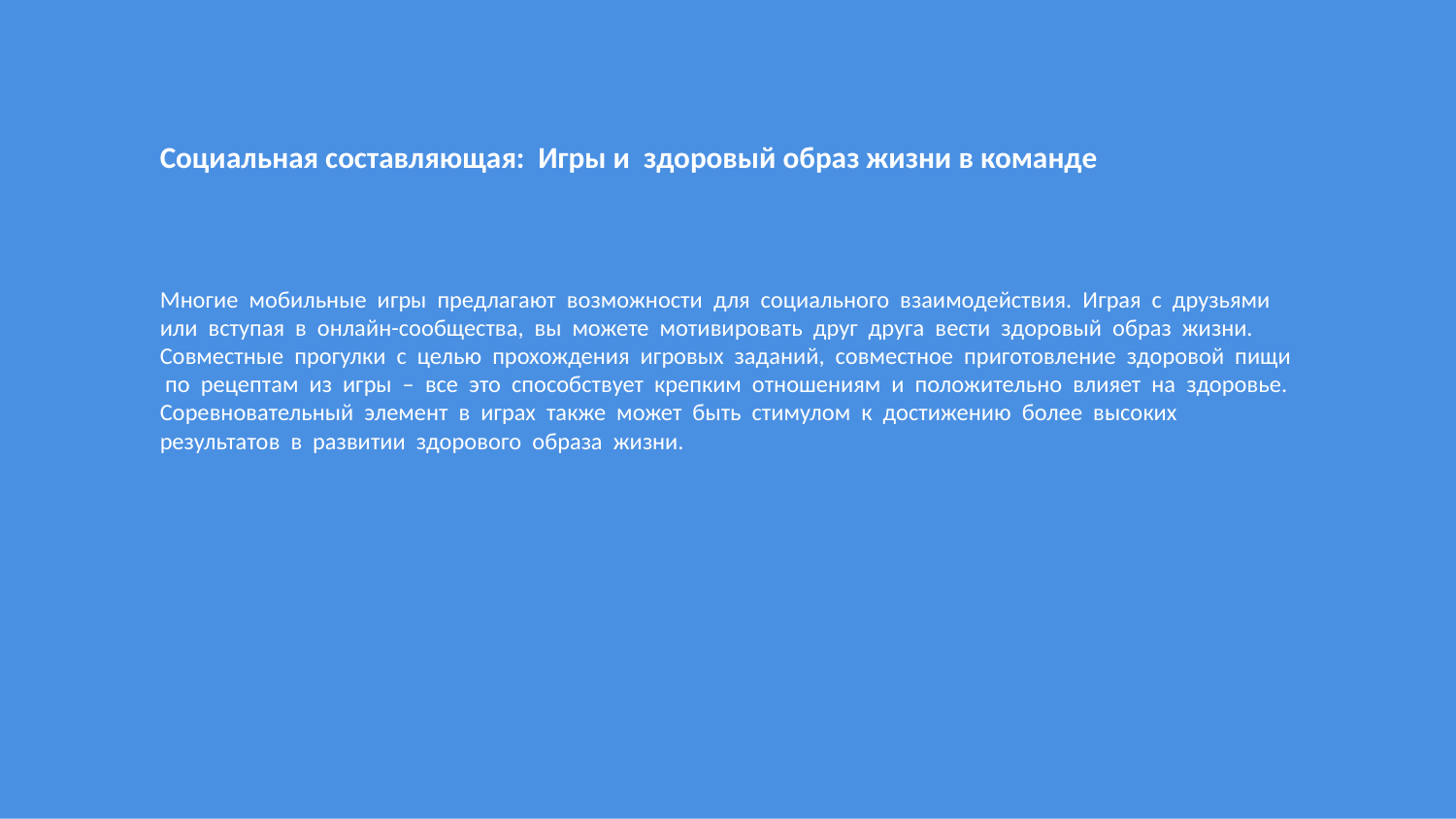

Социальная составляющая:  Игры и  здоровый образ жизни в команде
Многие  мобильные  игры  предлагают  возможности  для  социального  взаимодействия.  Играя  с  друзьями  или  вступая  в  онлайн-сообщества,  вы  можете  мотивировать  друг  друга  вести  здоровый  образ  жизни.  Совместные  прогулки  с  целью  прохождения  игровых  заданий,  совместное  приготовление  здоровой  пищи  по  рецептам  из  игры  –  все  это  способствует  крепким  отношениям  и  положительно  влияет  на  здоровье.  Соревновательный  элемент  в  играх  также  может  быть  стимулом  к  достижению  более  высоких  результатов  в  развитии  здорового  образа  жизни.